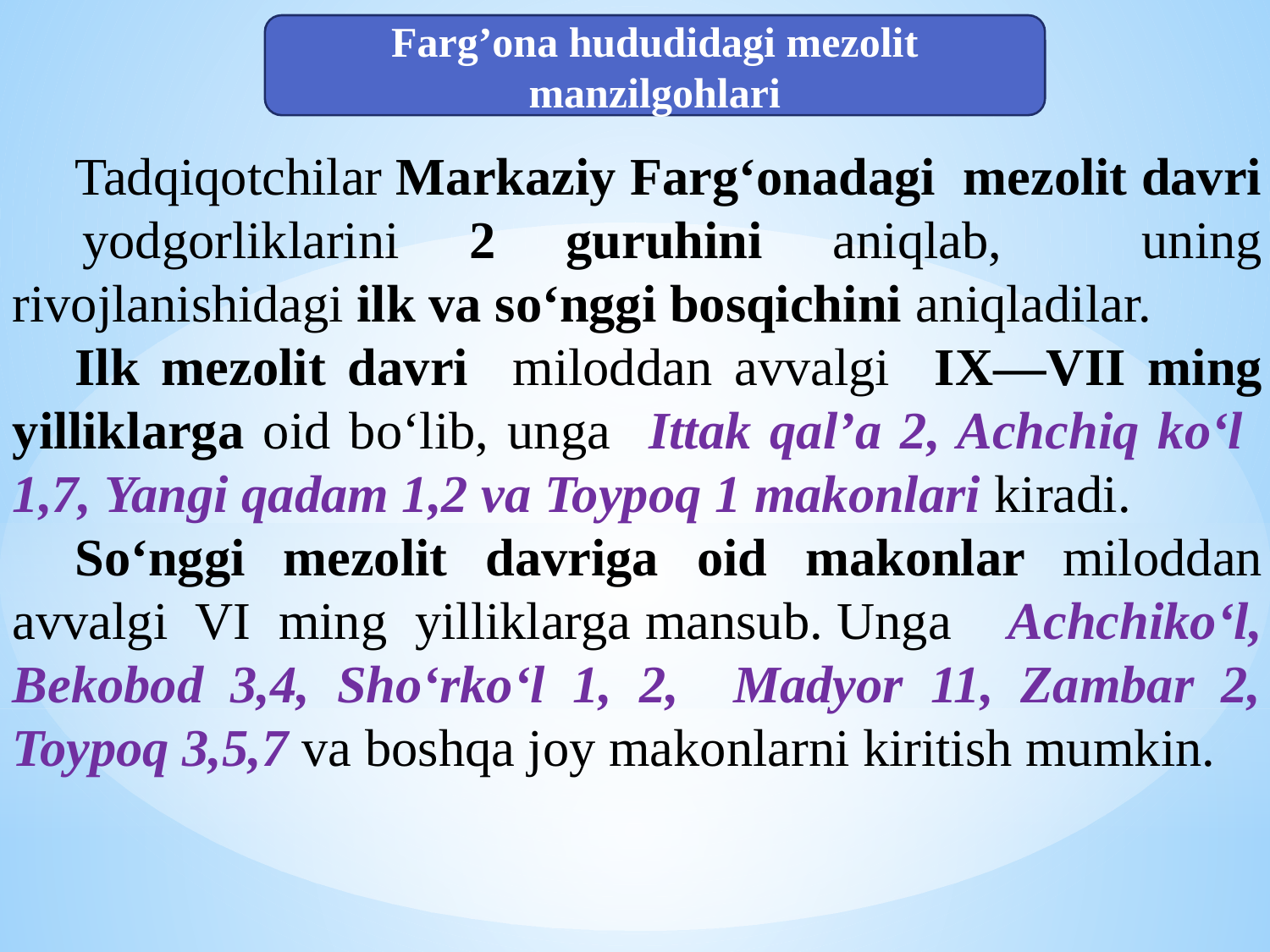

Farg’ona hududidagi mezolit manzilgohlari
Tadqiqotchilar Markaziy Farg‘onadagi  mezolit davri  yodgorliklarini 2 guruhini aniqlab,  uning rivojlanishidagi ilk va so‘nggi bosqichini aniqladilar.
Ilk mezolit davri  miloddan avvalgi  IX—VII ming yilliklarga oid bo‘lib, unga  Ittak qal’a 2, Achchiq ko‘l  1,7, Yangi qadam 1,2 va Toypoq 1 makonlari kiradi.
So‘nggi mezolit davriga oid makonlar miloddan avvalgi  VI  ming  yilliklarga mansub. Unga    Achchiko‘l, Bekobod 3,4, Sho‘rko‘l 1, 2,  Madyor 11, Zambar 2, Toypoq 3,5,7 va boshqa joy makonlarni kiritish mumkin.